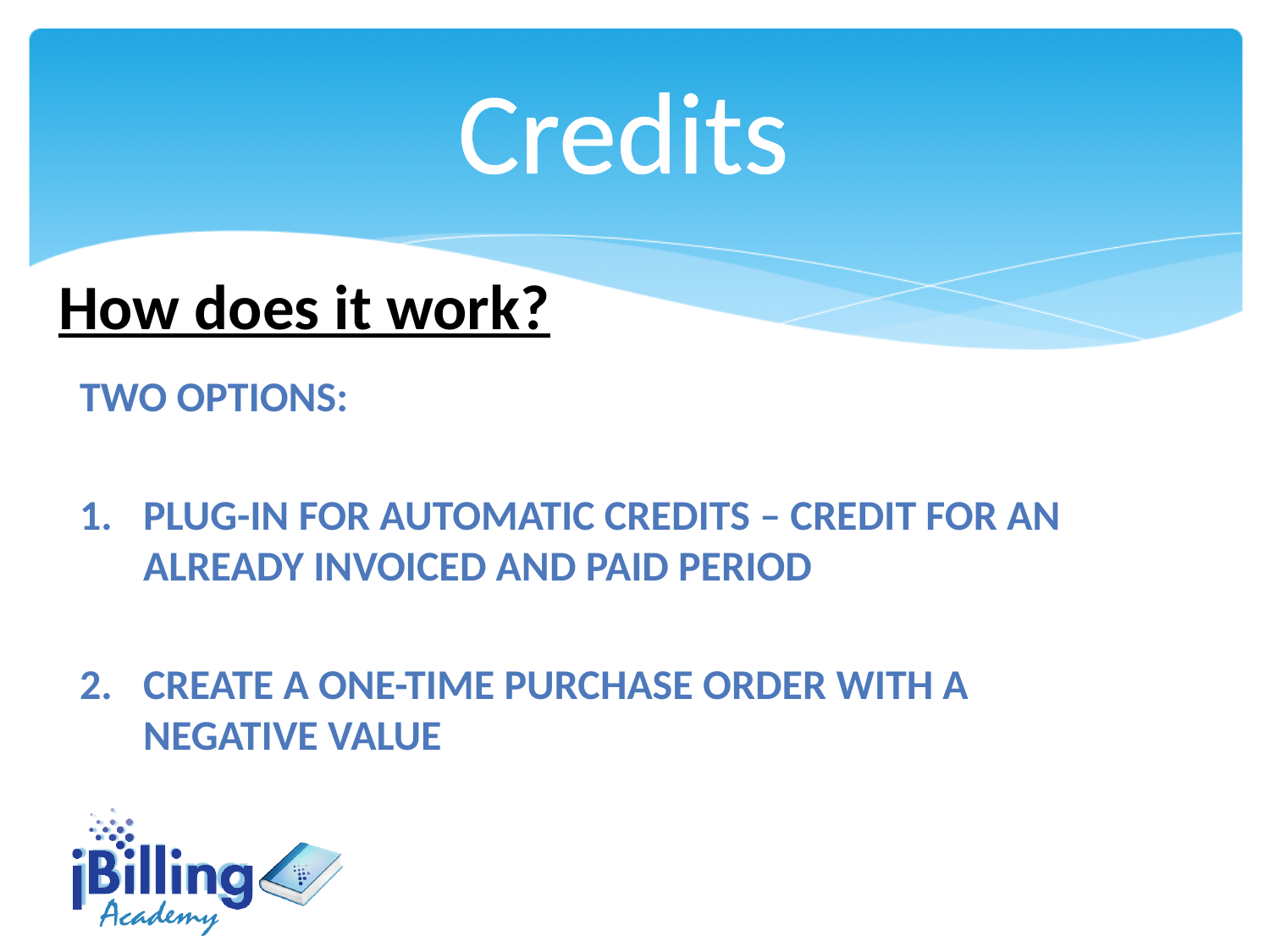

Credits
How does it work?
Two options:

Plug-in for automatic credits – credit for an already invoiced and paid period

create a one-time purchase order with a negative value